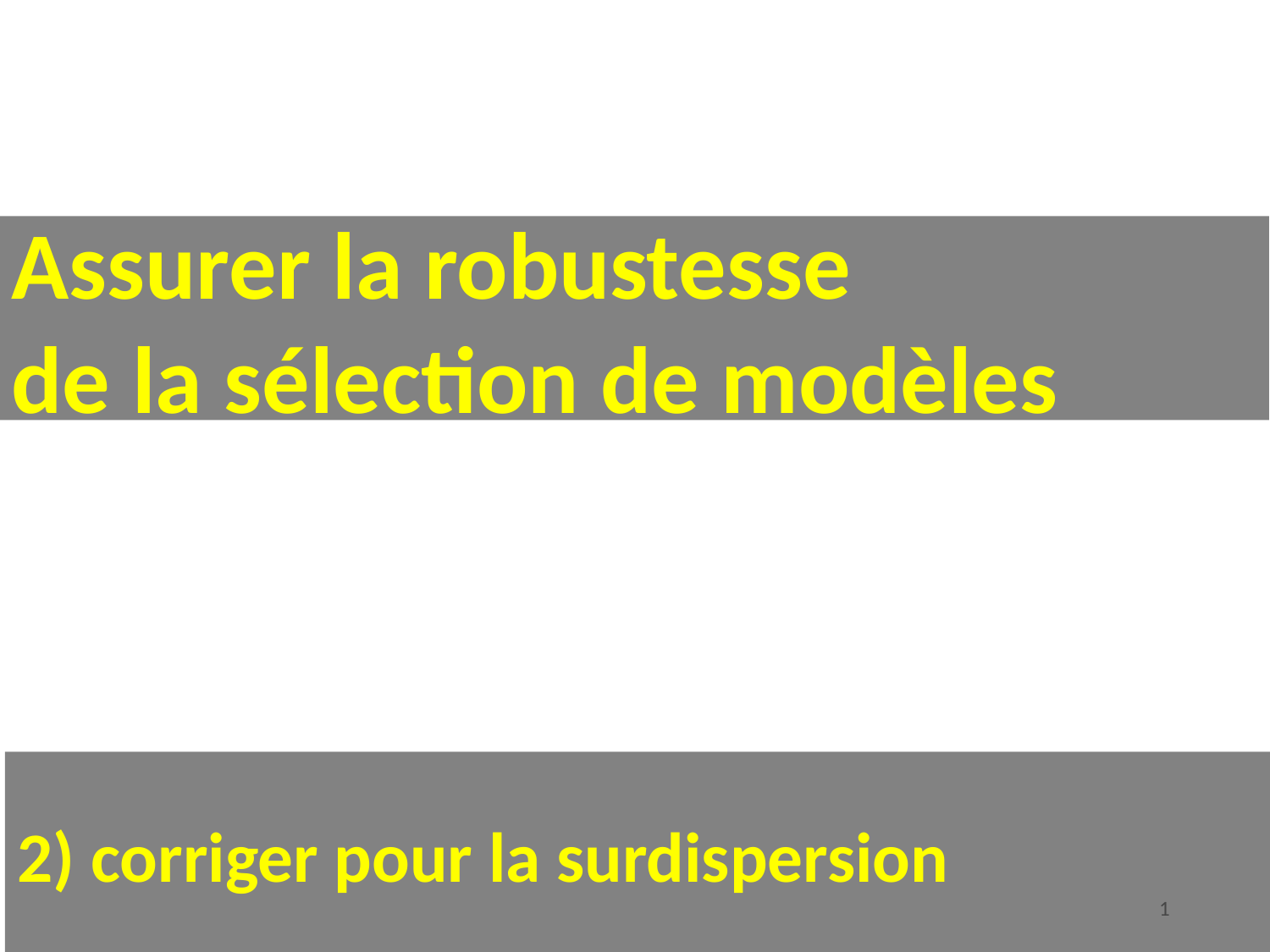

Assurer la robustesse
de la sélection de modèles
2) corriger pour la surdispersion
1